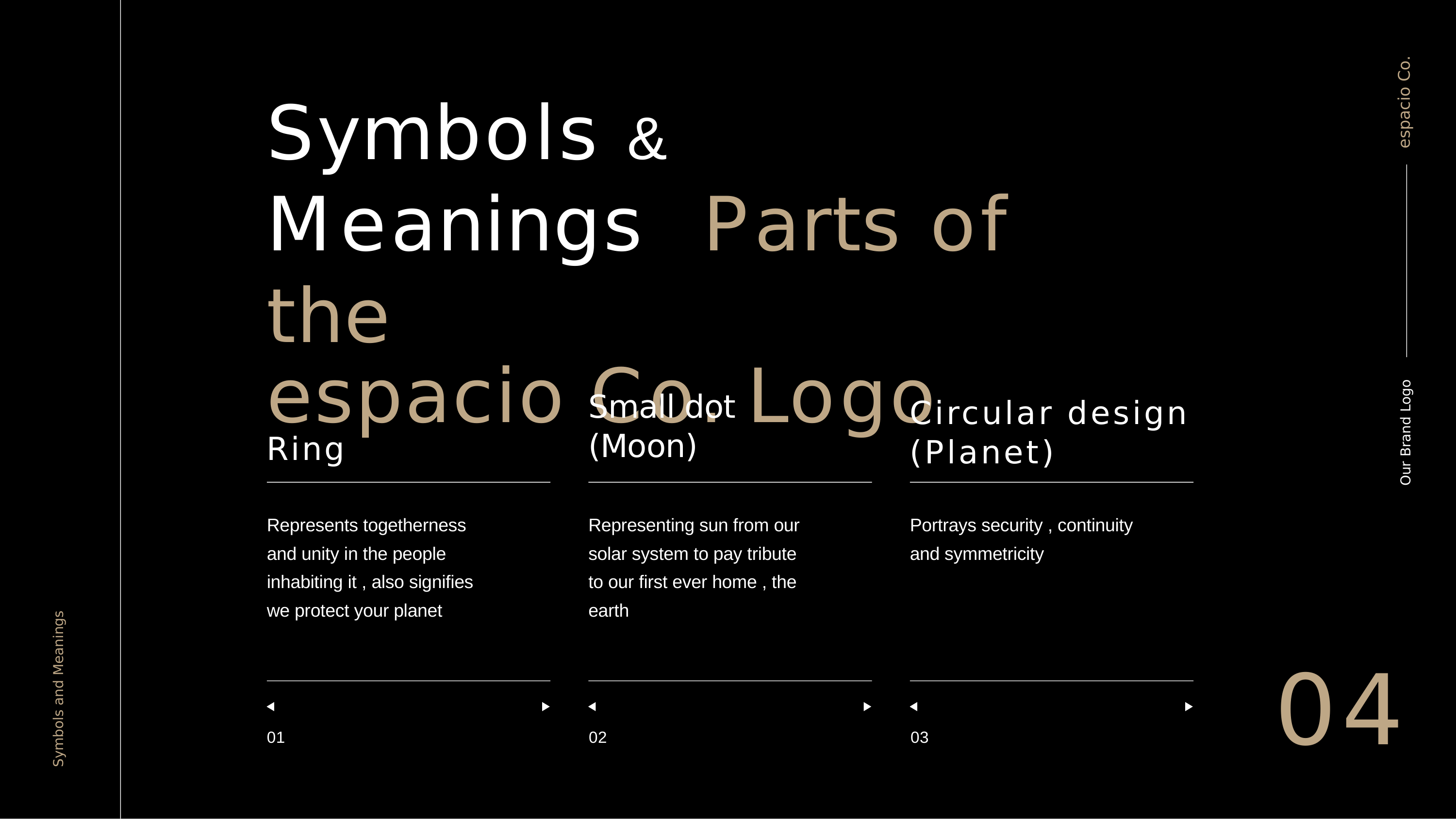

espacio Co.
# Symbols & Meanings  Parts of the
espacio Co. Logo

Our Brand Logo
Small dot
(Moon)
Circular design
(Planet)
Ring

Represents togetherness and unity in the people inhabiting it , also signifies we protect your planet
Representing sun from our solar system to pay tribute to our first ever home , the earth
Portrays security , continuity and symmetricity
Symbols and Meanings
04

01
02
03